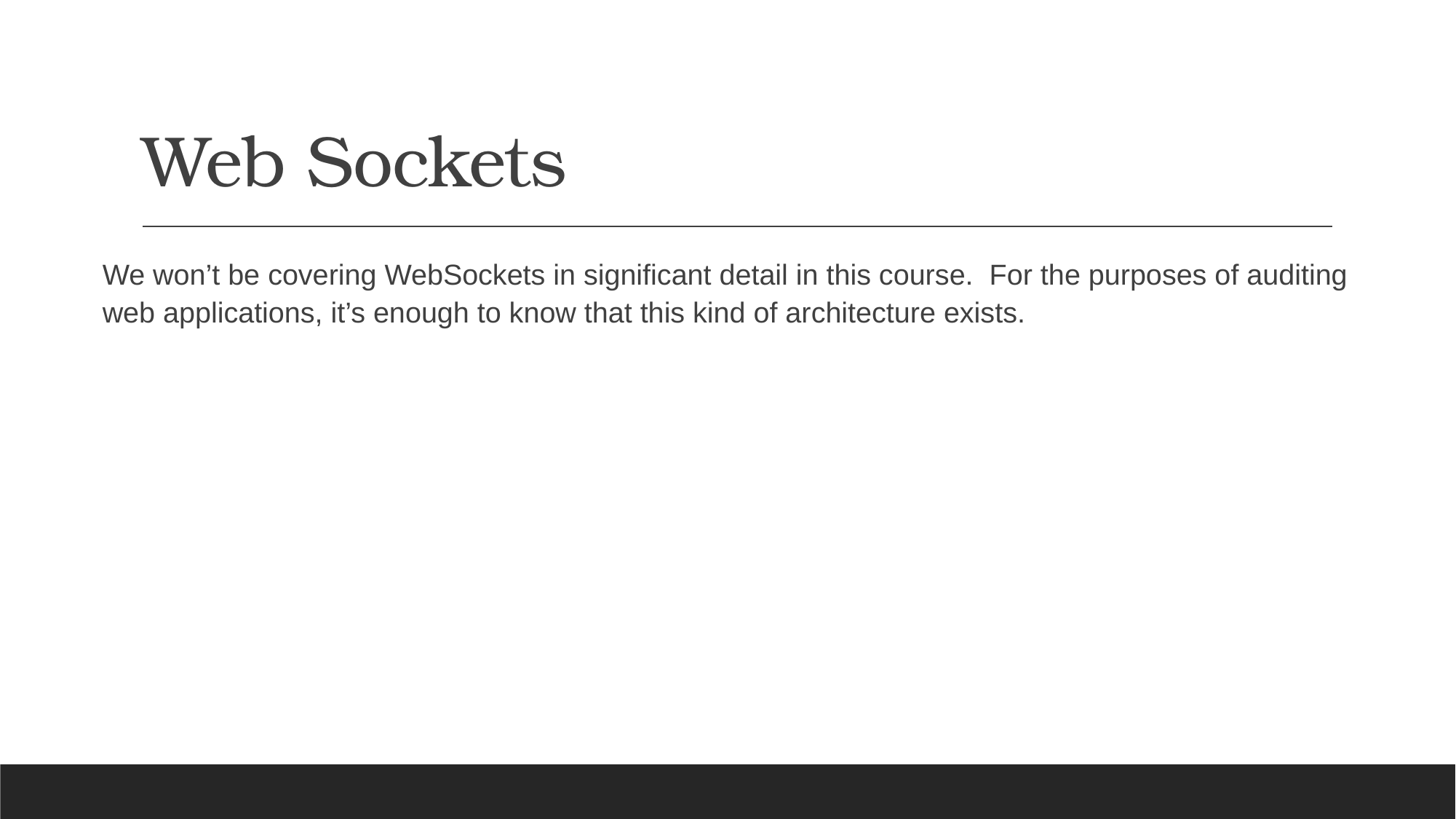

# Web Sockets
We won’t be covering WebSockets in significant detail in this course.  For the purposes of auditing web applications, it’s enough to know that this kind of architecture exists.